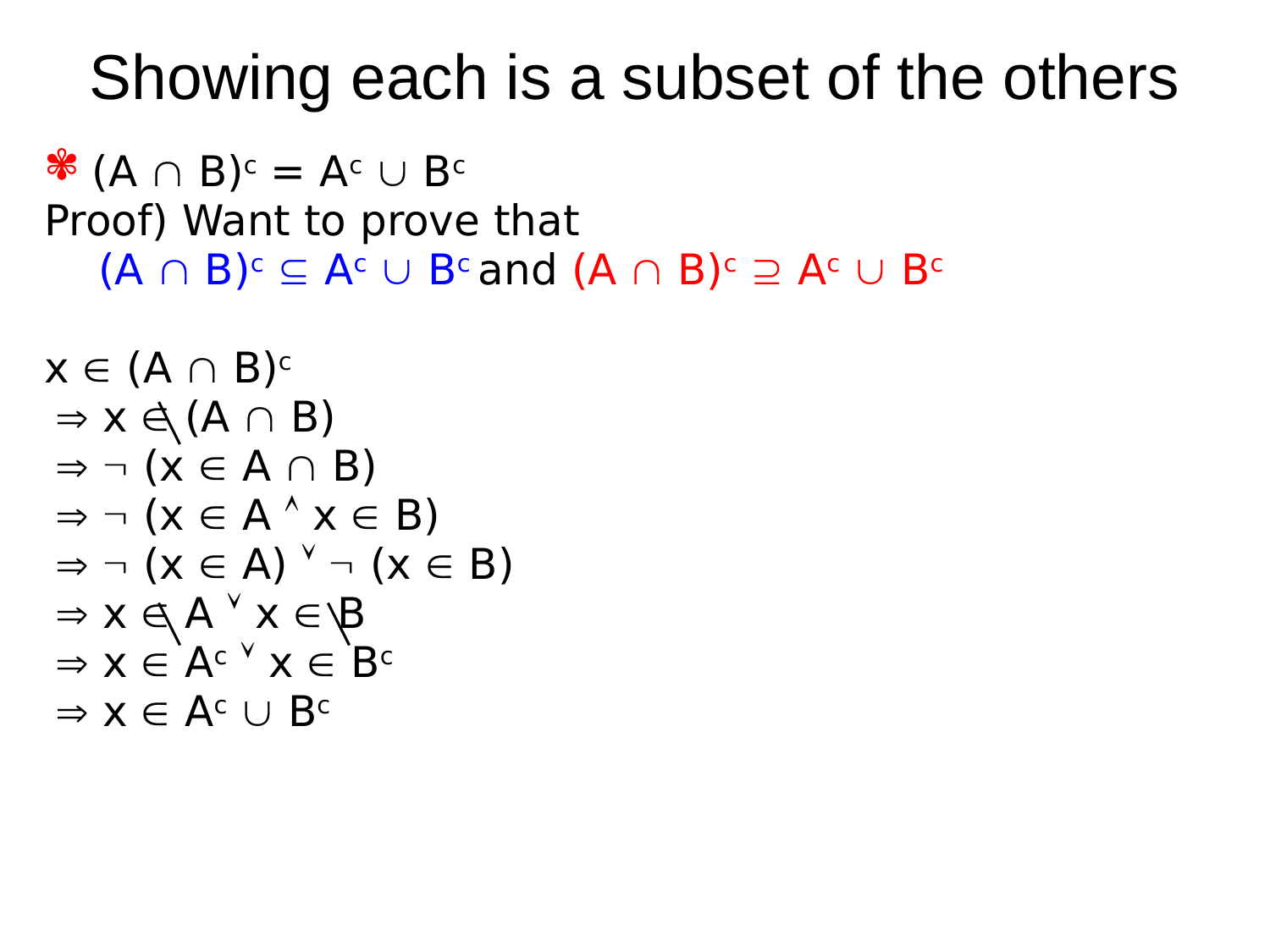

# Showing each is a subset of the others
(A ∩ B)c = Ac ∪ Bc
Proof) Want to prove that
    (A ∩ B)c ⊆ Ac ∪ Bc and (A ∩ B)c ⊇ Ac ∪ Bc

x ∈ (A ∩ B)c
 ⇒ x ∈ (A ∩ B)
 ⇒ ¬ (x ∈ A ∩ B)
 ⇒ ¬ (x ∈ A ∧ x ∈ B)
 ⇒ ¬ (x ∈ A) ∨ ¬ (x ∈ B)
 ⇒ x ∈ A ∨ x ∈ B
 ⇒ x ∈ Ac ∨ x ∈ Bc
 ⇒ x ∈ Ac ∪ Bc